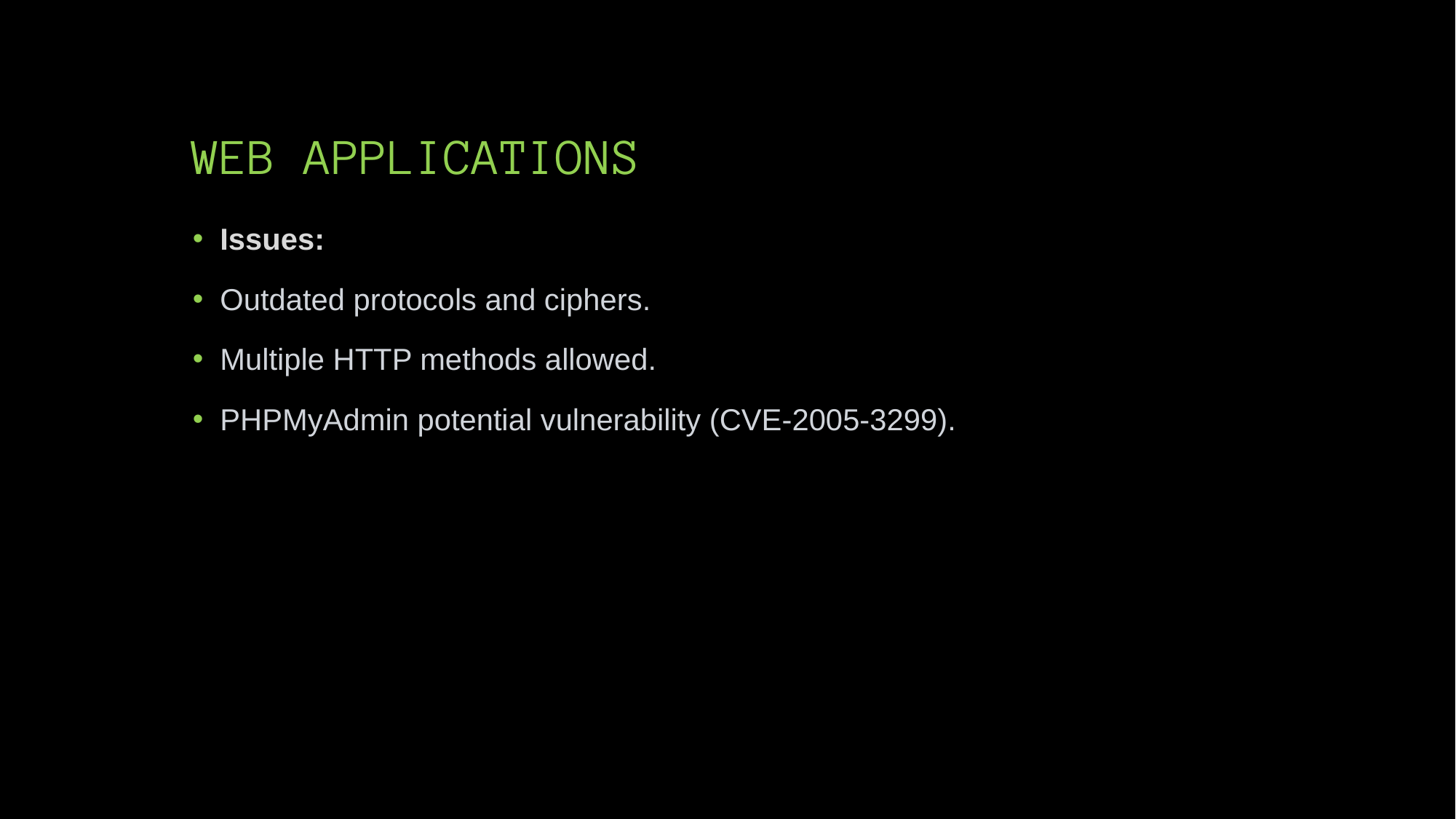

# WEB APPLICATIONS
Issues:
Outdated protocols and ciphers.
Multiple HTTP methods allowed.
PHPMyAdmin potential vulnerability (CVE-2005-3299).